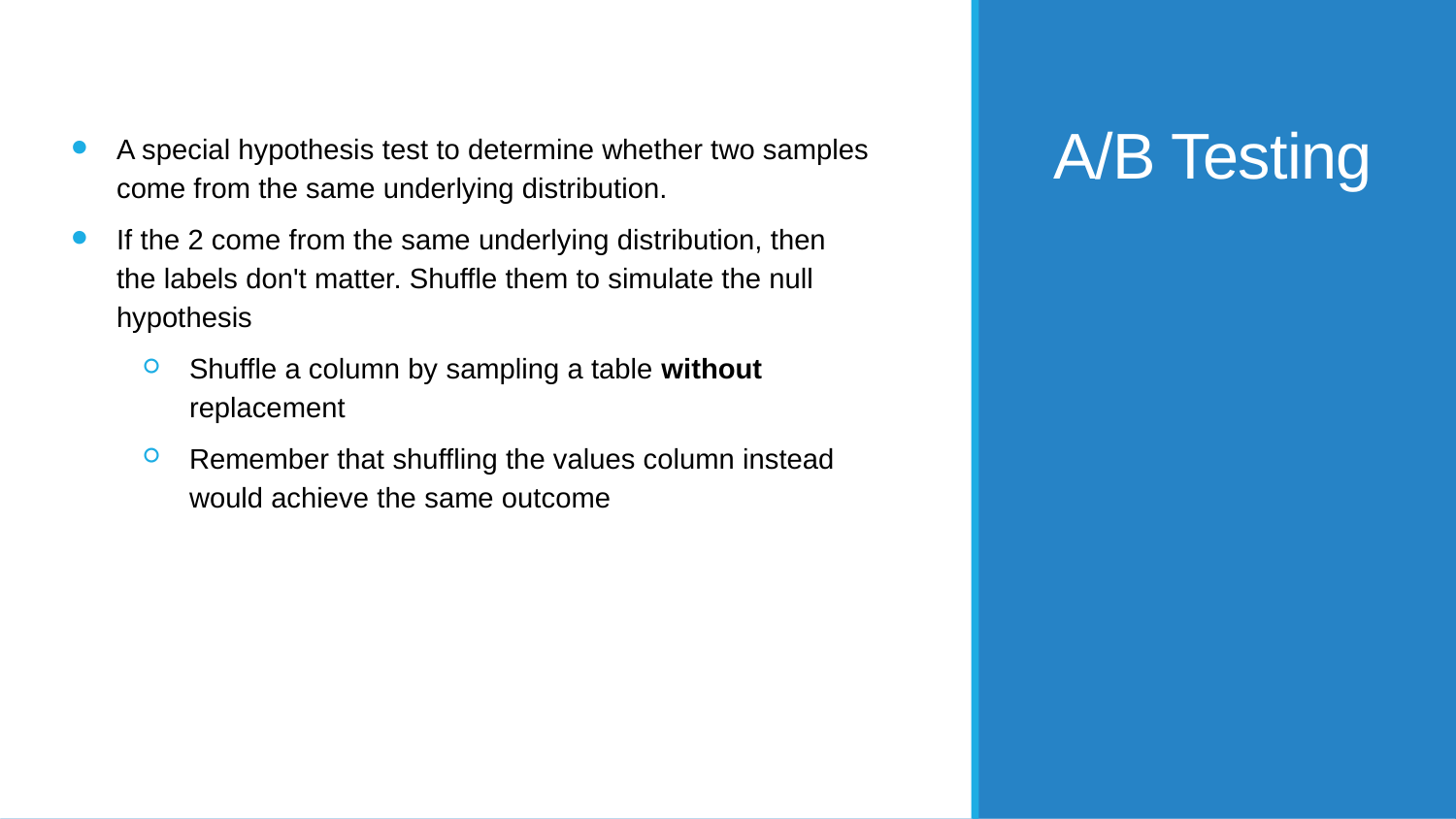

# A/B Testing
A special hypothesis test to determine whether two samples come from the same underlying distribution.
If the 2 come from the same underlying distribution, then the labels don't matter. Shuffle them to simulate the null hypothesis
Shuffle a column by sampling a table without replacement
Remember that shuffling the values column instead would achieve the same outcome